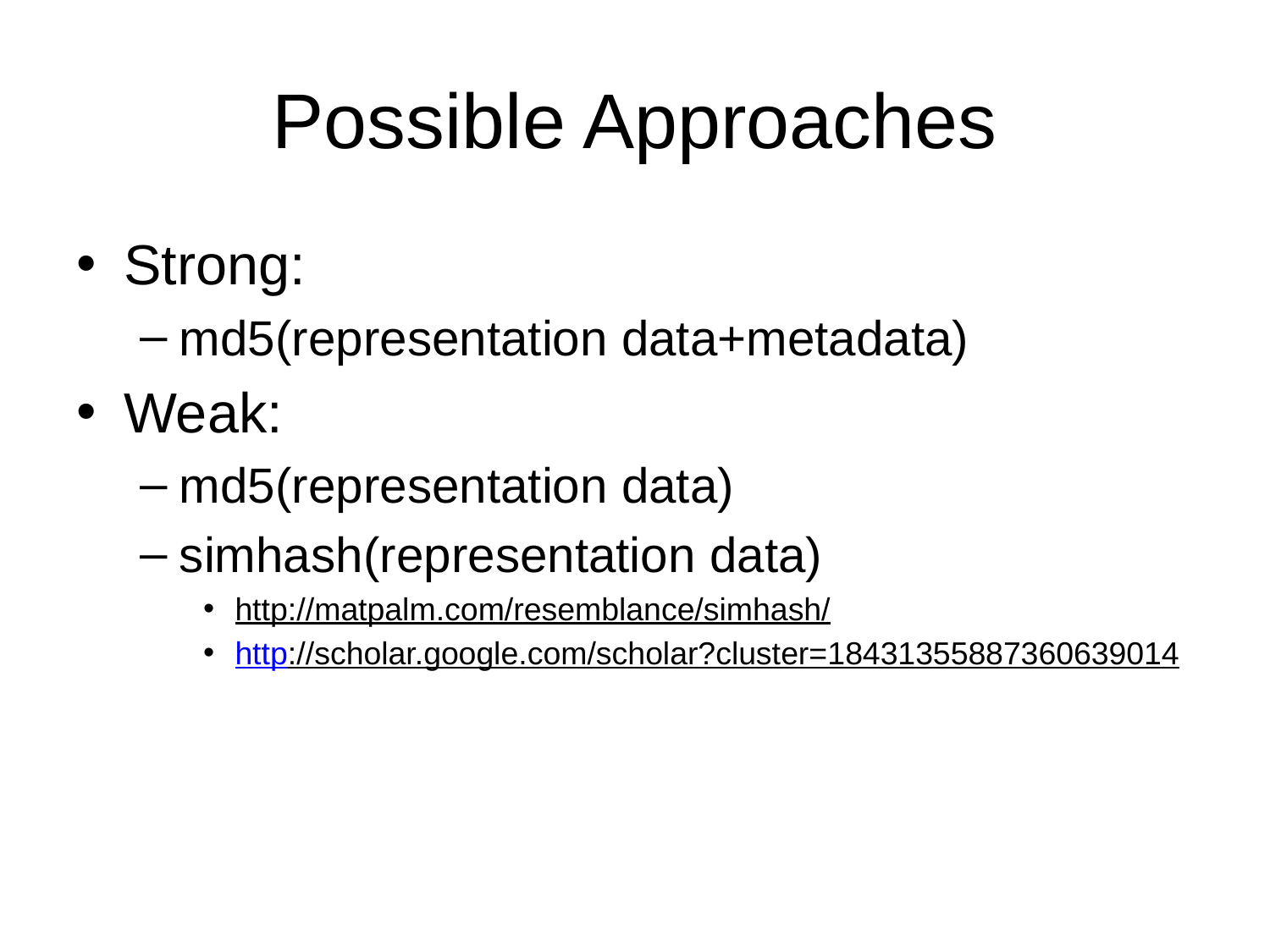

# Possible Approaches
Strong:
md5(representation data+metadata)
Weak:
md5(representation data)
simhash(representation data)
http://matpalm.com/resemblance/simhash/
http://scholar.google.com/scholar?cluster=18431355887360639014